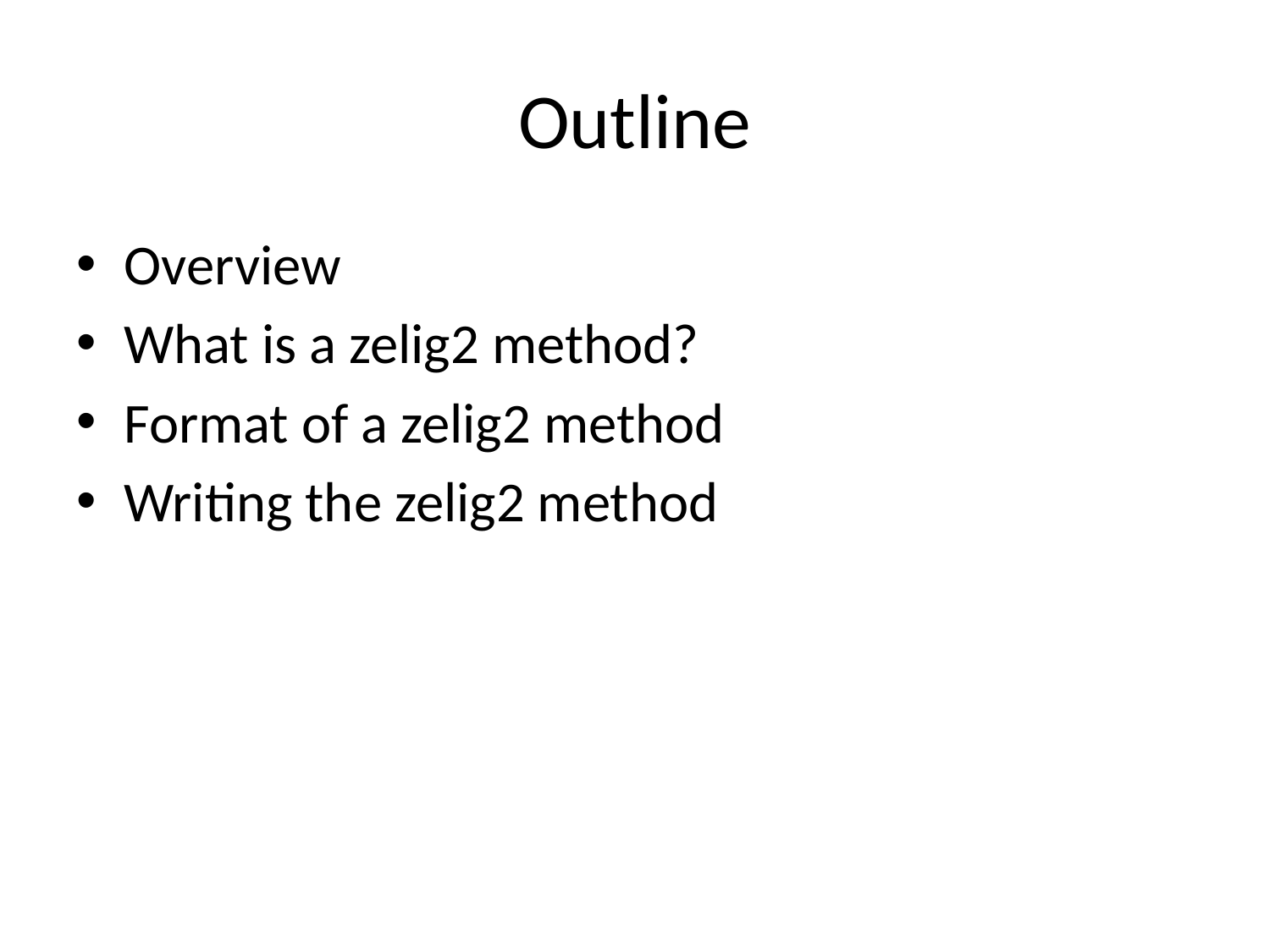

# Outline
Overview
What is a zelig2 method?
Format of a zelig2 method
Writing the zelig2 method